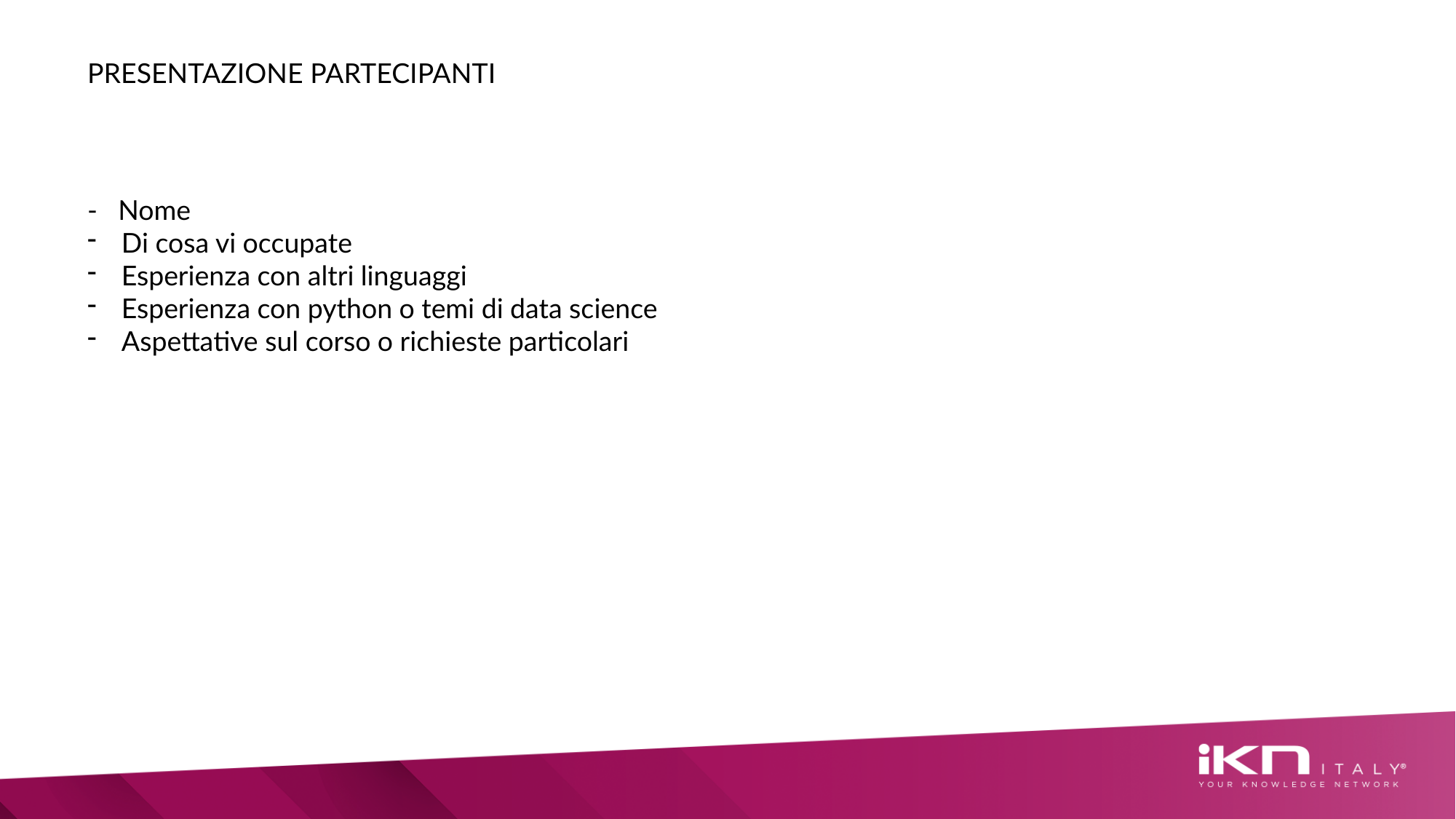

PRESENTAZIONE PARTECIPANTI

-   Nome
Di cosa vi occupate
Esperienza con altri linguaggi
Esperienza con python o temi di data science
Aspettative sul corso o richieste particolari